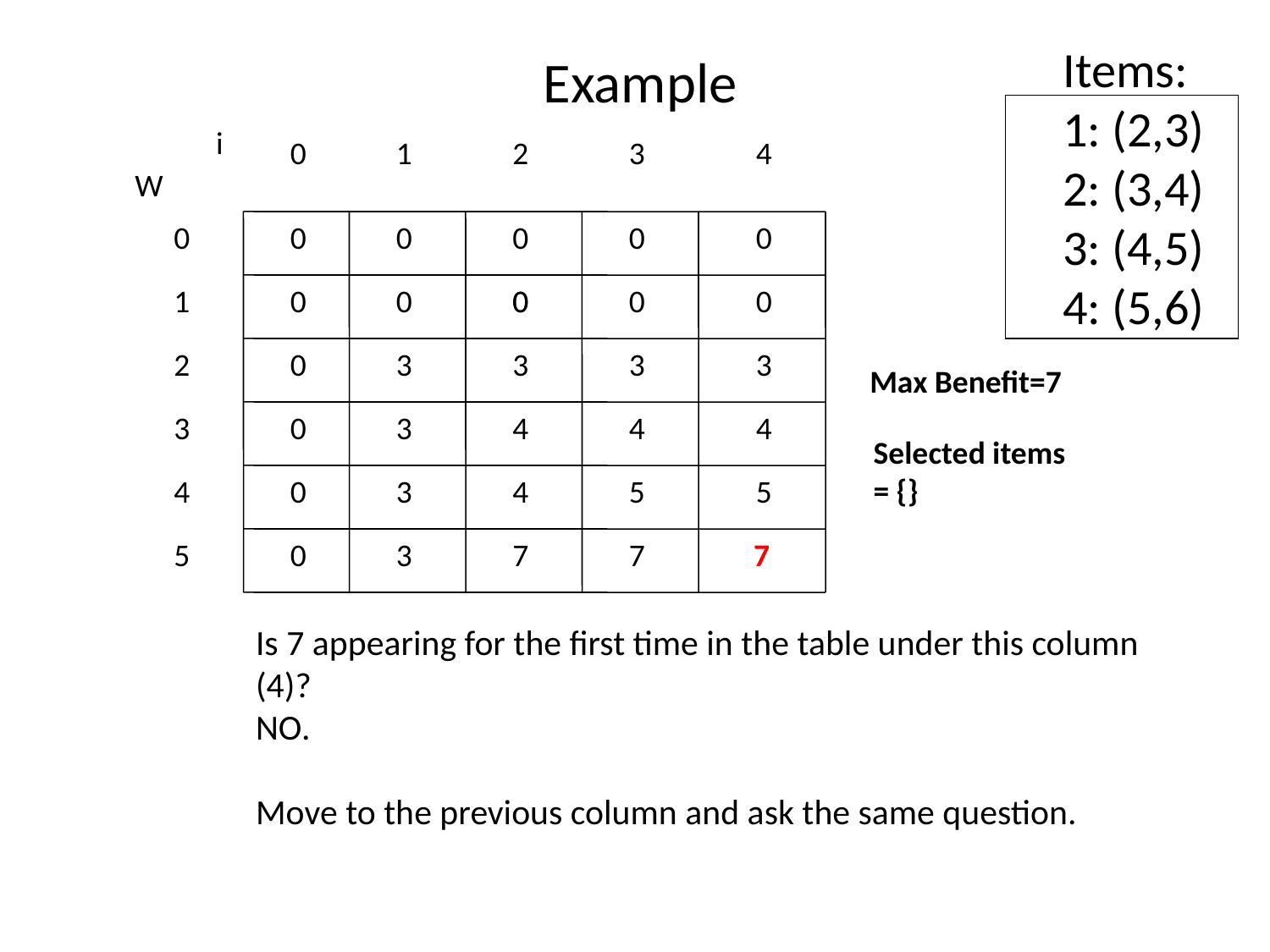

Items:
1: (2,3)
2: (3,4)
3: (4,5)
4: (5,6)
# Example

i
0
1
2
3
4
W
0

0

0

0

0

0

1

0
0
0
0
0
0
2

0
3
3
3
3
Max Benefit=7
3

0
3
4
4
4
Selected items = {}
4

0
3
4
5
5
5

0
3
7
7
7

Is 7 appearing for the first time in the table under this column (4)?
NO.

Move to the previous column and ask the same question.